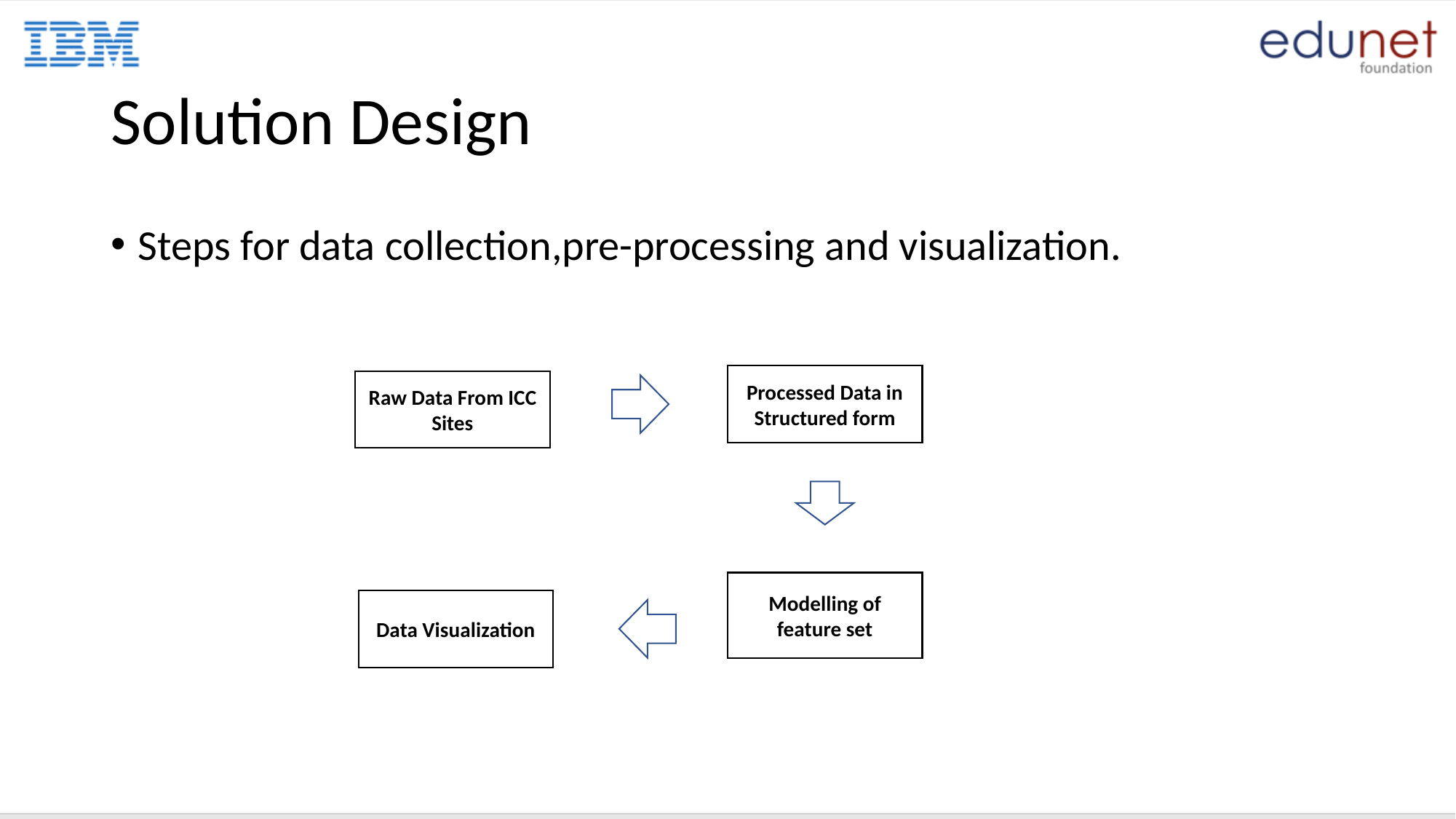

# Solution Design
Steps for data collection,pre-processing and visualization.
Processed Data in Structured form
Raw Data From ICC Sites

Modelling of feature set
Data Visualization